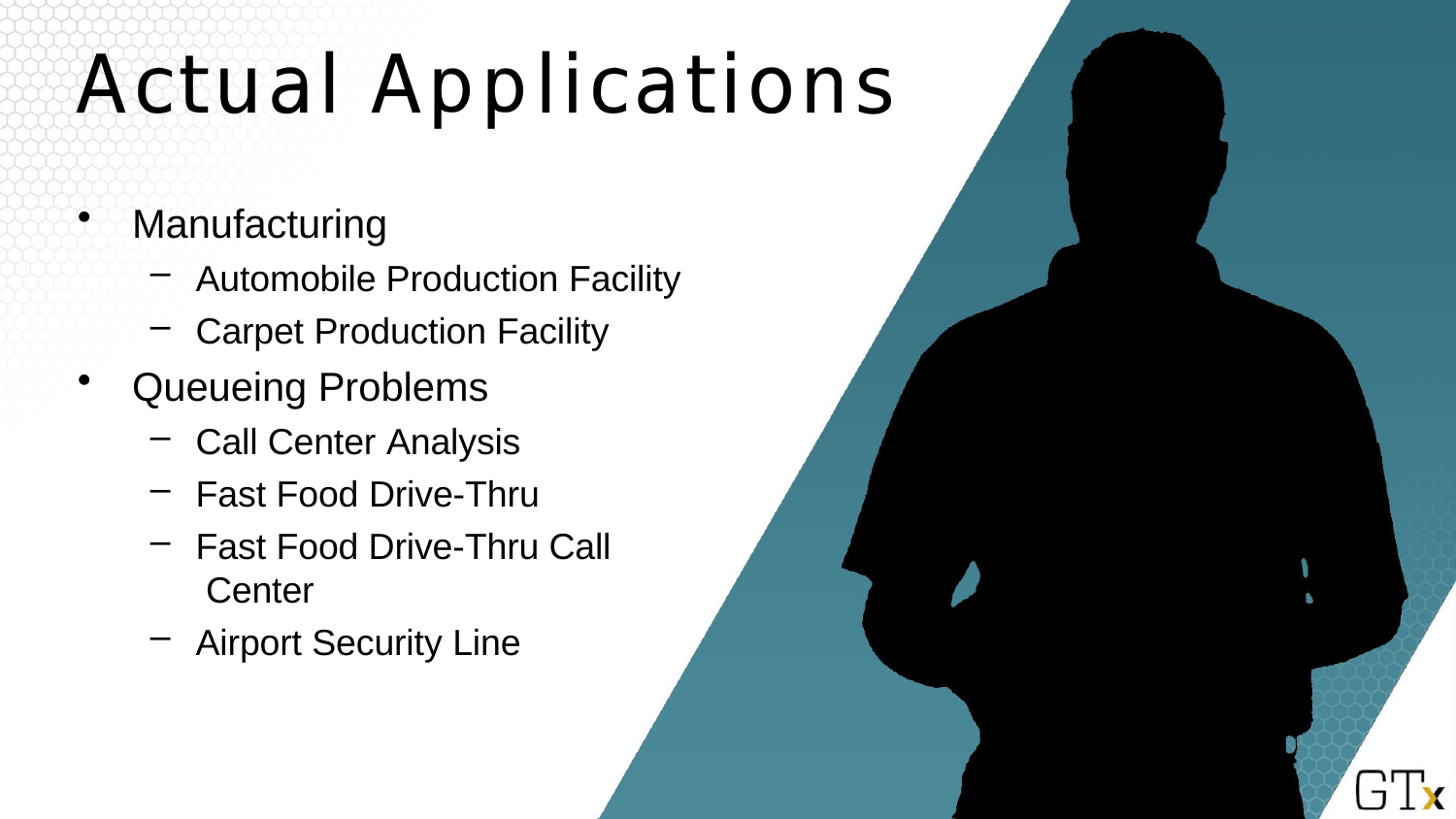

# Actual Applications
Manufacturing
Automobile Production Facility
Carpet Production Facility
Queueing Problems
Call Center Analysis
Fast Food Drive-Thru
Fast Food Drive-Thru Call  Center
Airport Security Line